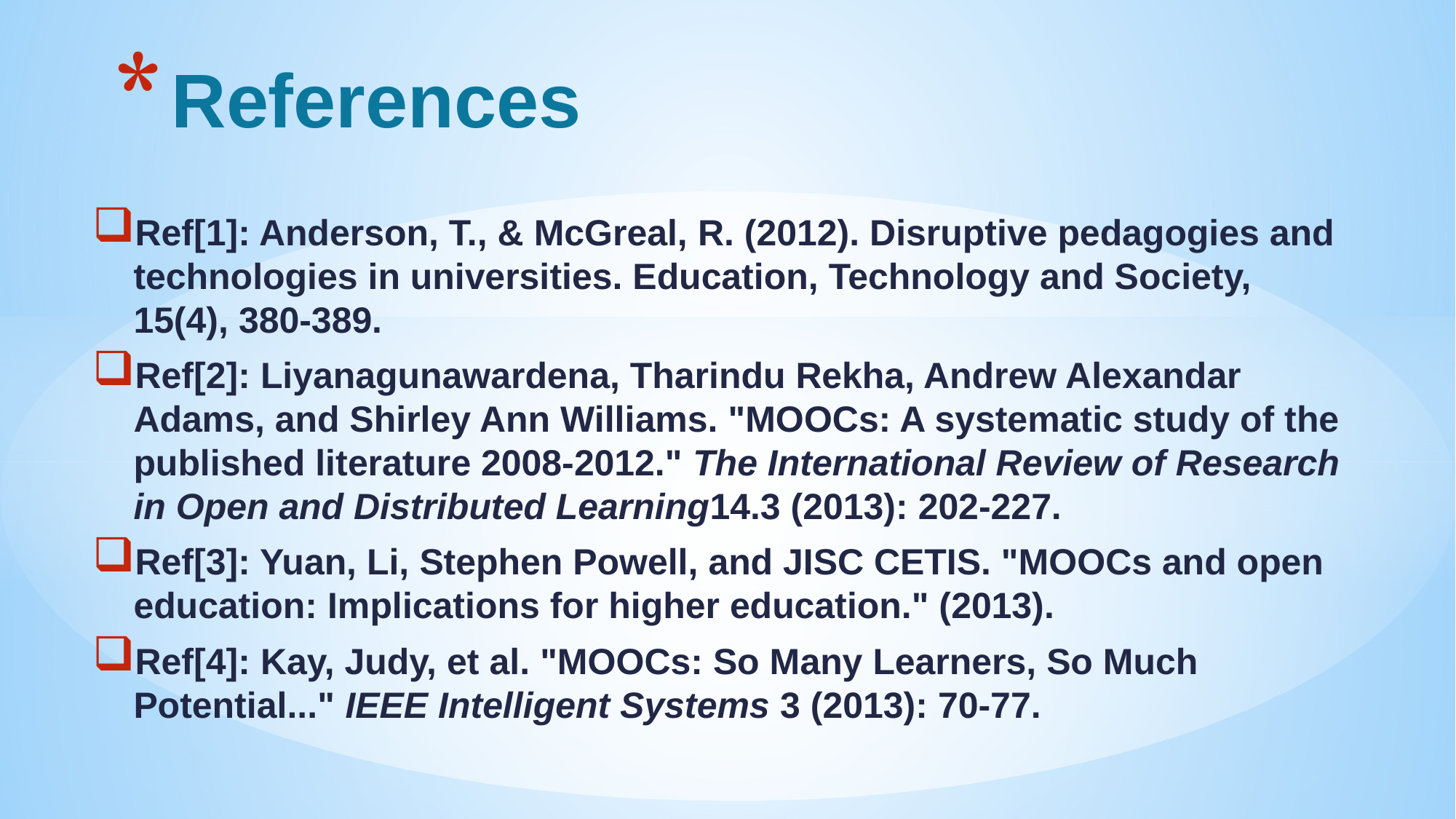

# References

Ref[1]: Anderson, T., & McGreal, R. (2012). Disruptive pedagogies and technologies in universities. Education, Technology and Society, 15(4), 380-389.
Ref[2]: Liyanagunawardena, Tharindu Rekha, Andrew Alexandar Adams, and Shirley Ann Williams. "MOOCs: A systematic study of the published literature 2008-2012." The International Review of Research in Open and Distributed Learning14.3 (2013): 202-227.
Ref[3]: Yuan, Li, Stephen Powell, and JISC CETIS. "MOOCs and open education: Implications for higher education." (2013).
Ref[4]: Kay, Judy, et al. "MOOCs: So Many Learners, So Much Potential..." IEEE Intelligent Systems 3 (2013): 70-77.